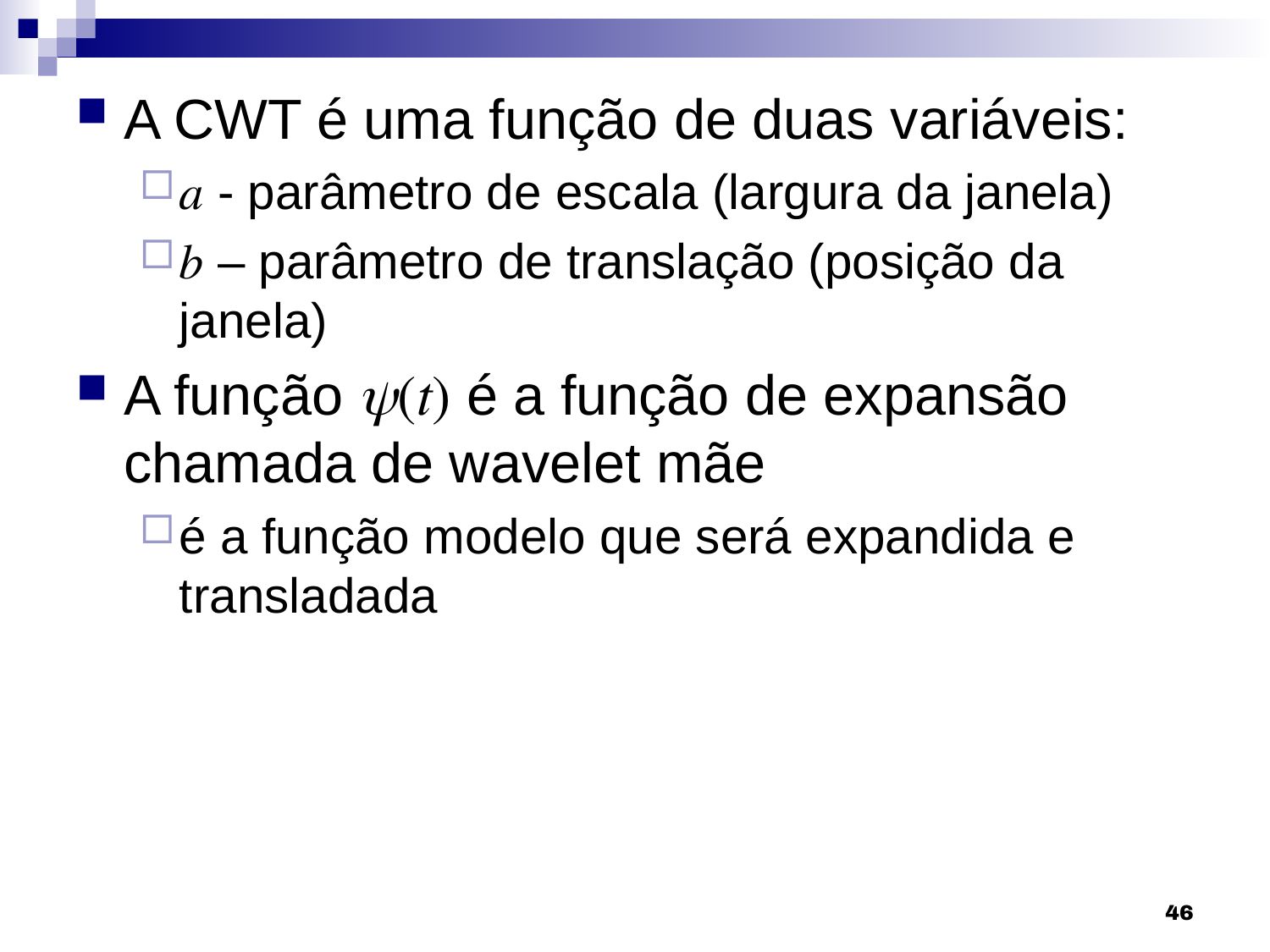

A CWT é uma função de duas variáveis:
a - parâmetro de escala (largura da janela)
b – parâmetro de translação (posição da janela)
A função ψ(t) é a função de expansão chamada de wavelet mãe
é a função modelo que será expandida e transladada
46